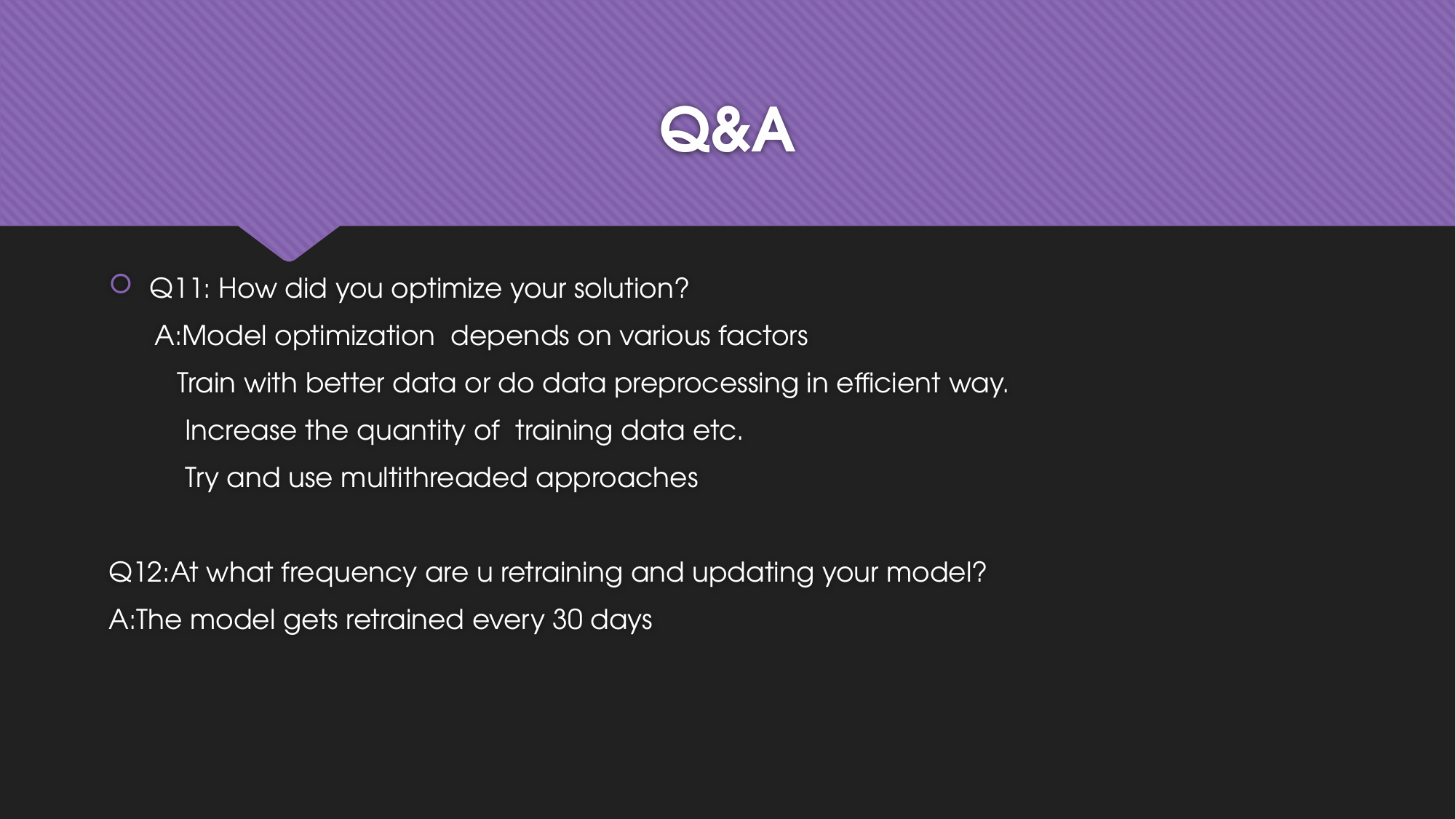

# Q&A
Q11: How did you optimize your solution?
      A:Model optimization  depends on various factors
         Train with better data or do data preprocessing in efficient way.
          Increase the quantity of  training data etc.
          Try and use multithreaded approaches

Q12:At what frequency are u retraining and updating your model?
A:The model gets retrained every 30 days